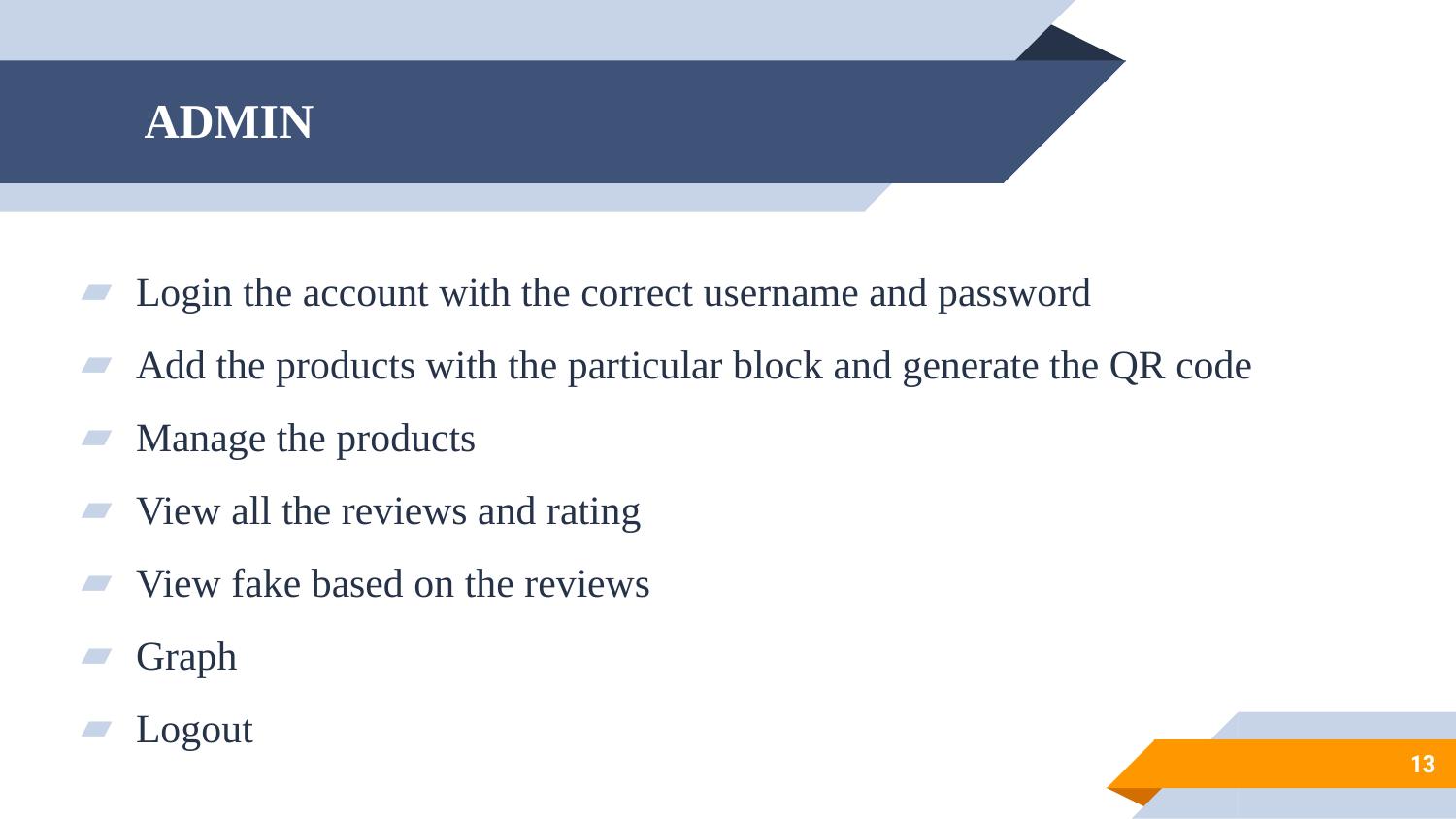

# ADMIN
Login the account with the correct username and password
Add the products with the particular block and generate the QR code
Manage the products
View all the reviews and rating
View fake based on the reviews
Graph
Logout

13